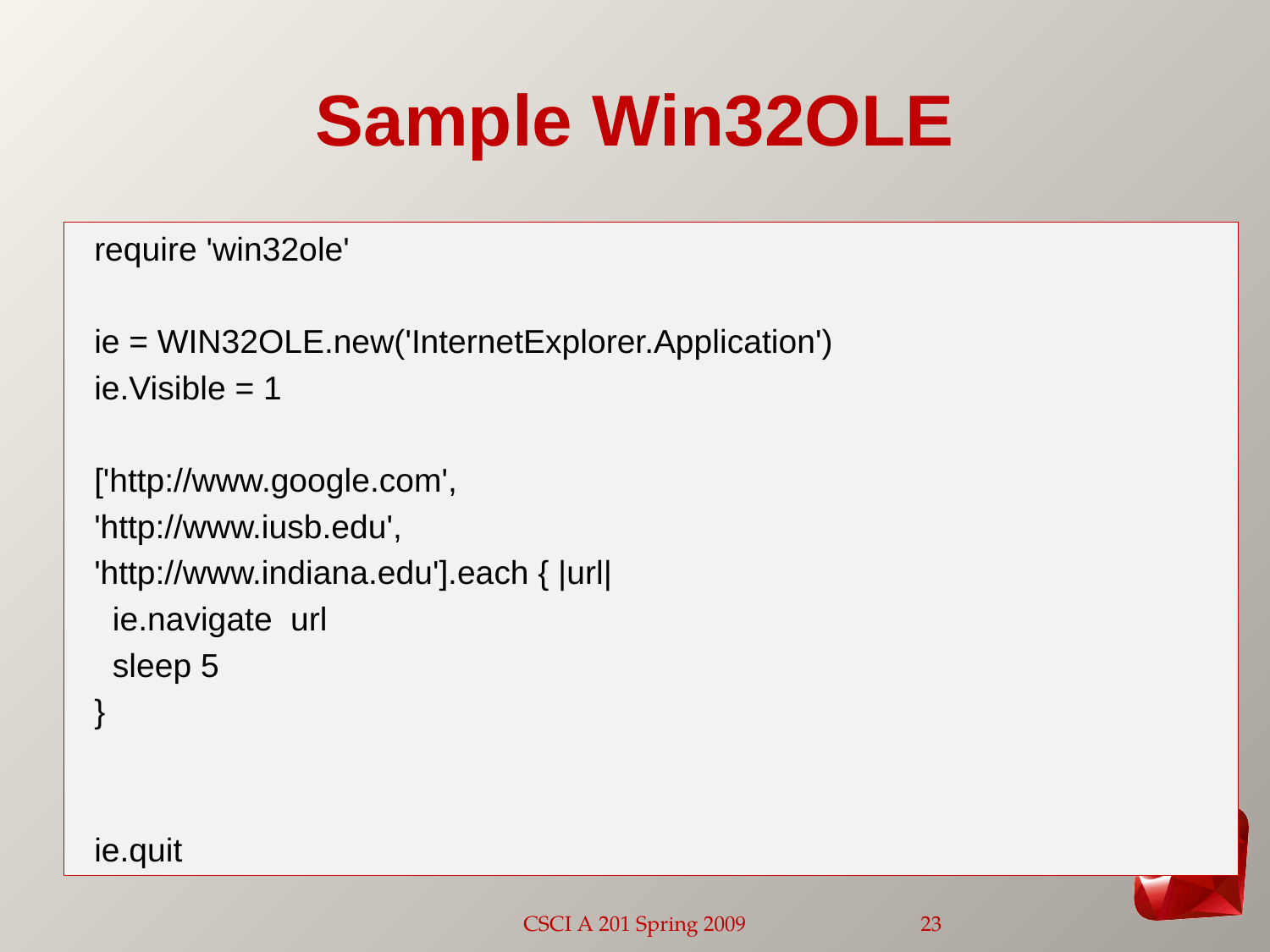

# Sample Win32OLE
require 'win32ole'

ie = WIN32OLE.new('InternetExplorer.Application')
ie.Visible = 1

['http://www.google.com',
'http://www.iusb.edu',
'http://www.indiana.edu'].each { |url|
  ie.navigate  url
  sleep 5
}

ie.quit

CSCI A 201 Spring 2009
23